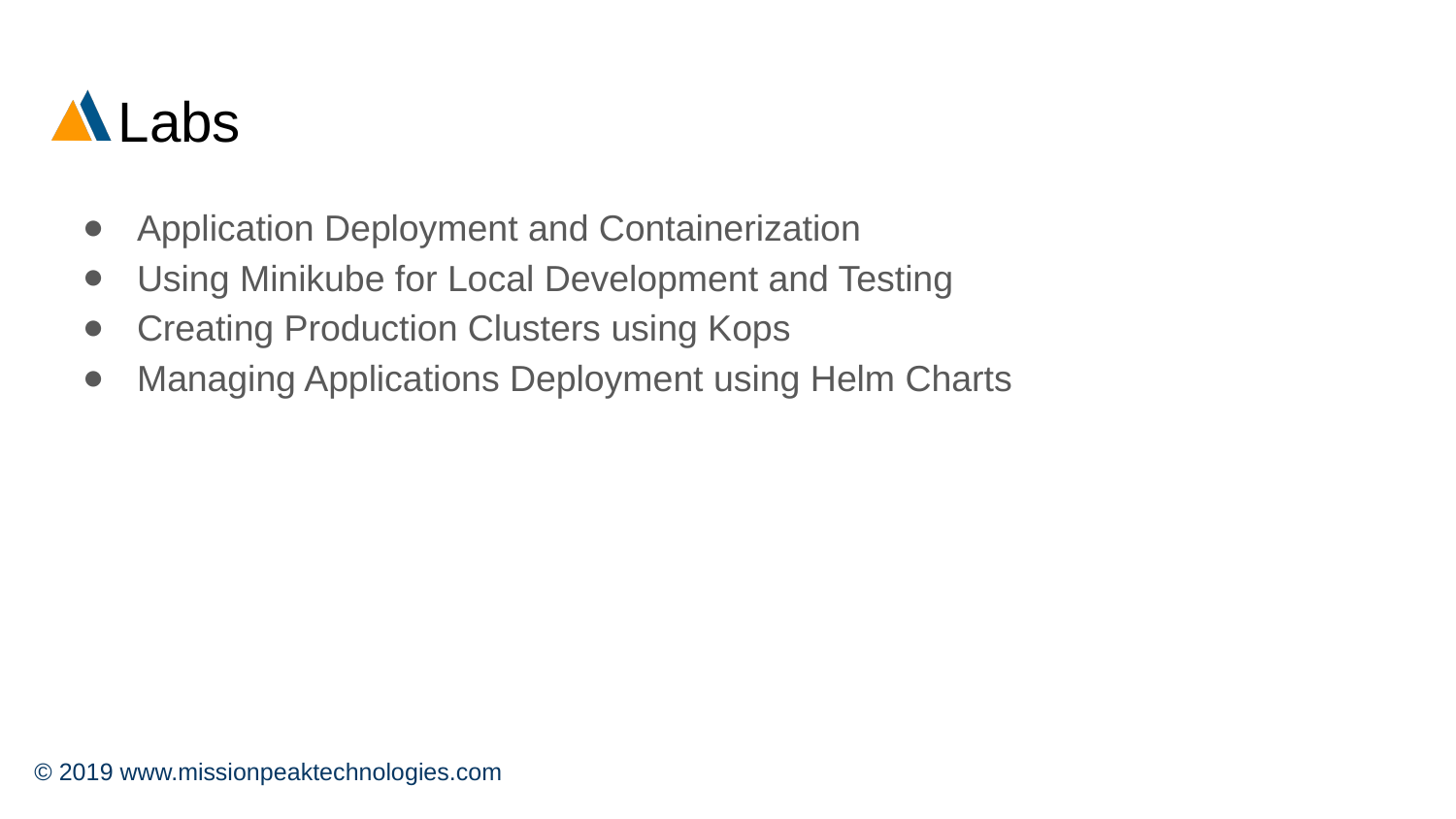

# Labs
Application Deployment and Containerization
Using Minikube for Local Development and Testing
Creating Production Clusters using Kops
Managing Applications Deployment using Helm Charts